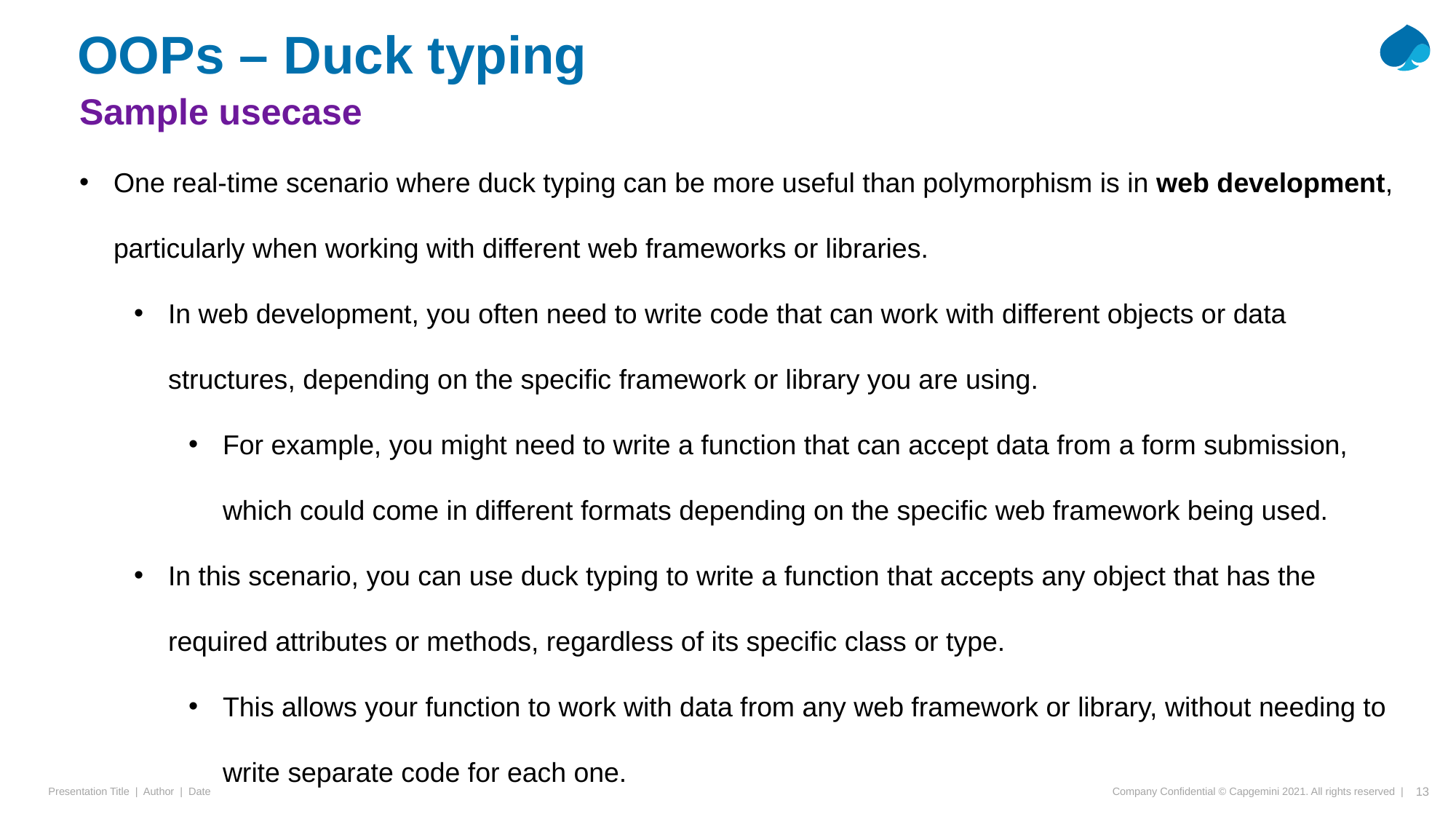

OOPs – Duck typing
Sample usecase
One real-time scenario where duck typing can be more useful than polymorphism is in web development, particularly when working with different web frameworks or libraries.
In web development, you often need to write code that can work with different objects or data structures, depending on the specific framework or library you are using.
For example, you might need to write a function that can accept data from a form submission, which could come in different formats depending on the specific web framework being used.
In this scenario, you can use duck typing to write a function that accepts any object that has the required attributes or methods, regardless of its specific class or type.
This allows your function to work with data from any web framework or library, without needing to write separate code for each one.